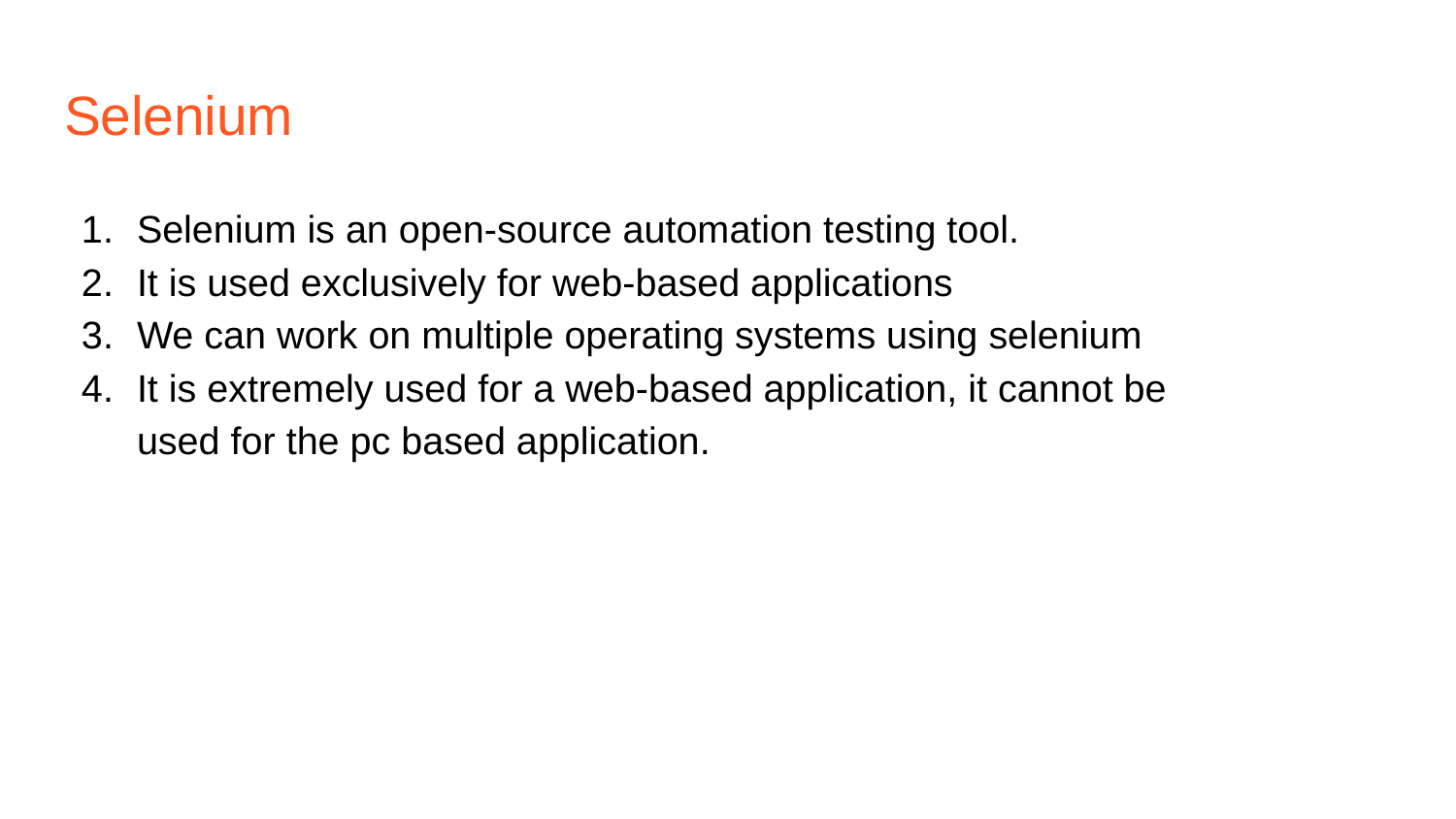

# Selenium
Selenium is an open-source automation testing tool.
It is used exclusively for web-based applications
We can work on multiple operating systems using selenium
It is extremely used for a web-based application, it cannot be used for the pc based application.